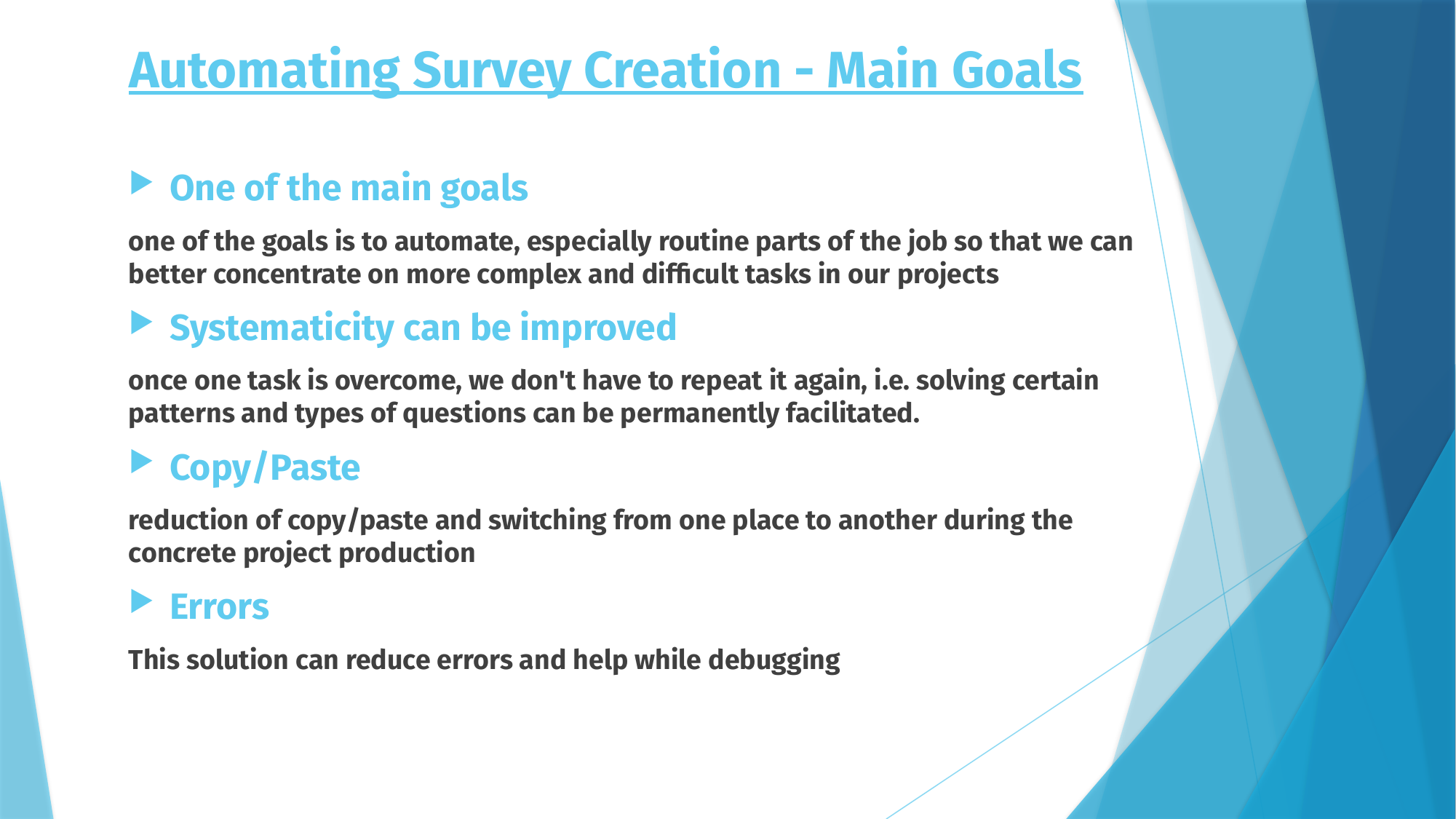

# Automating Survey Creation - Main Goals
One of the main goals
one of the goals is to automate, especially routine parts of the job so that we can better concentrate on more complex and difficult tasks in our projects
Systematicity can be improved
once one task is overcome, we don't have to repeat it again, i.e. solving certain patterns and types of questions can be permanently facilitated.
Copy/Paste
reduction of copy/paste and switching from one place to another during the concrete project production
Errors
This solution can reduce errors and help while debugging